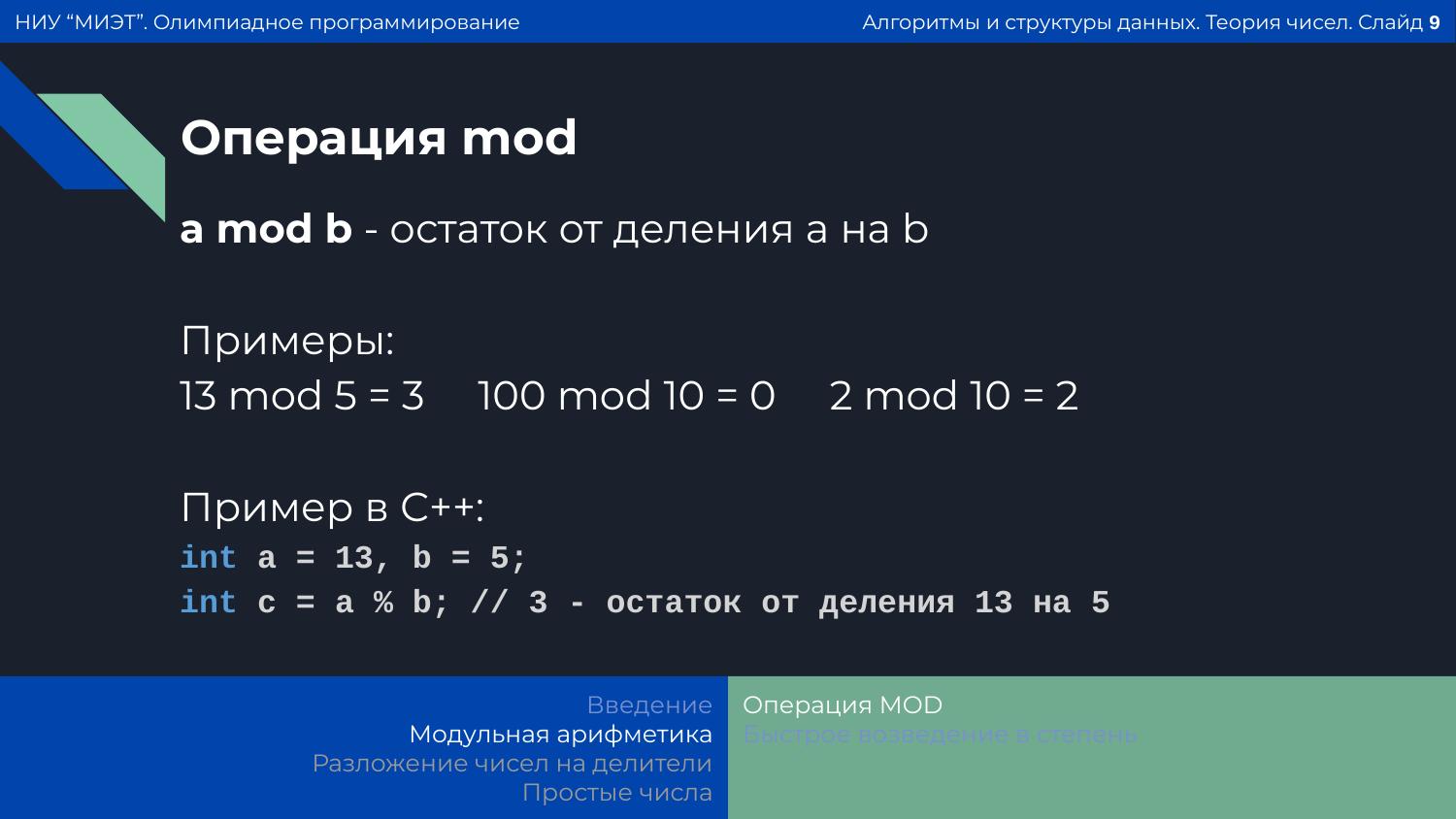

# Операция mod
a mod b - остаток от деления a на b

Примеры:
13 mod 5 = 3     100 mod 10 = 0     2 mod 10 = 2

Пример в С++:
int a = 13, b = 5;
int c = a % b; // 3 - остаток от деления 13 на 5

Введение
Модульная арифметика
Разложение чисел на делители
Простые числа
Операция MOD
Быстрое возведение в степень